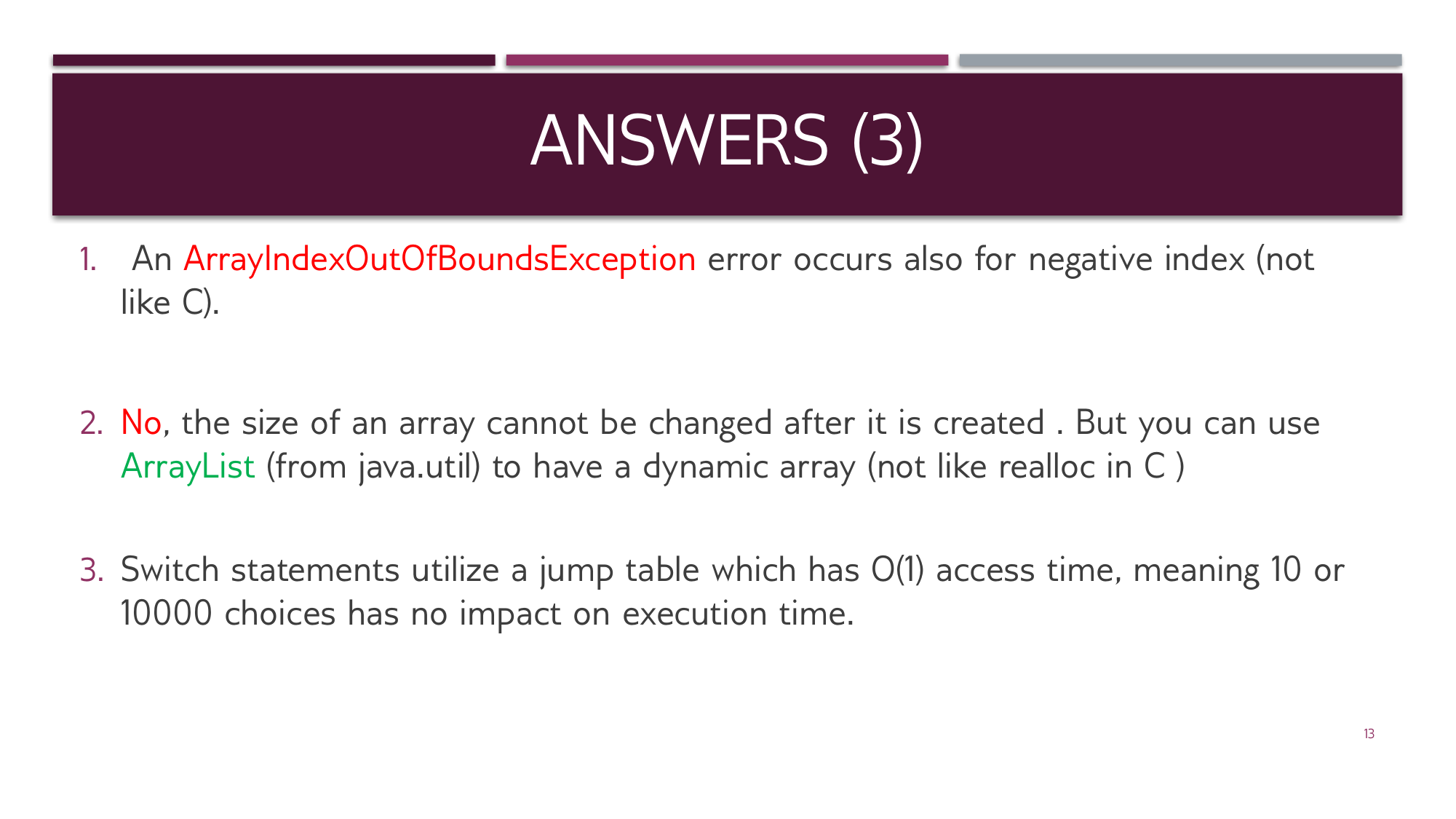

# Answers (3)
 An ArrayIndexOutOfBoundsException error occurs also for negative index (not like C).

No, the size of an array cannot be changed after it is created . But you can use ArrayList (from java.util) to have a dynamic array (not like realloc in C )
Switch statements utilize a jump table which has O(1) access time, meaning 10 or 10000 choices has no impact on execution time.

13